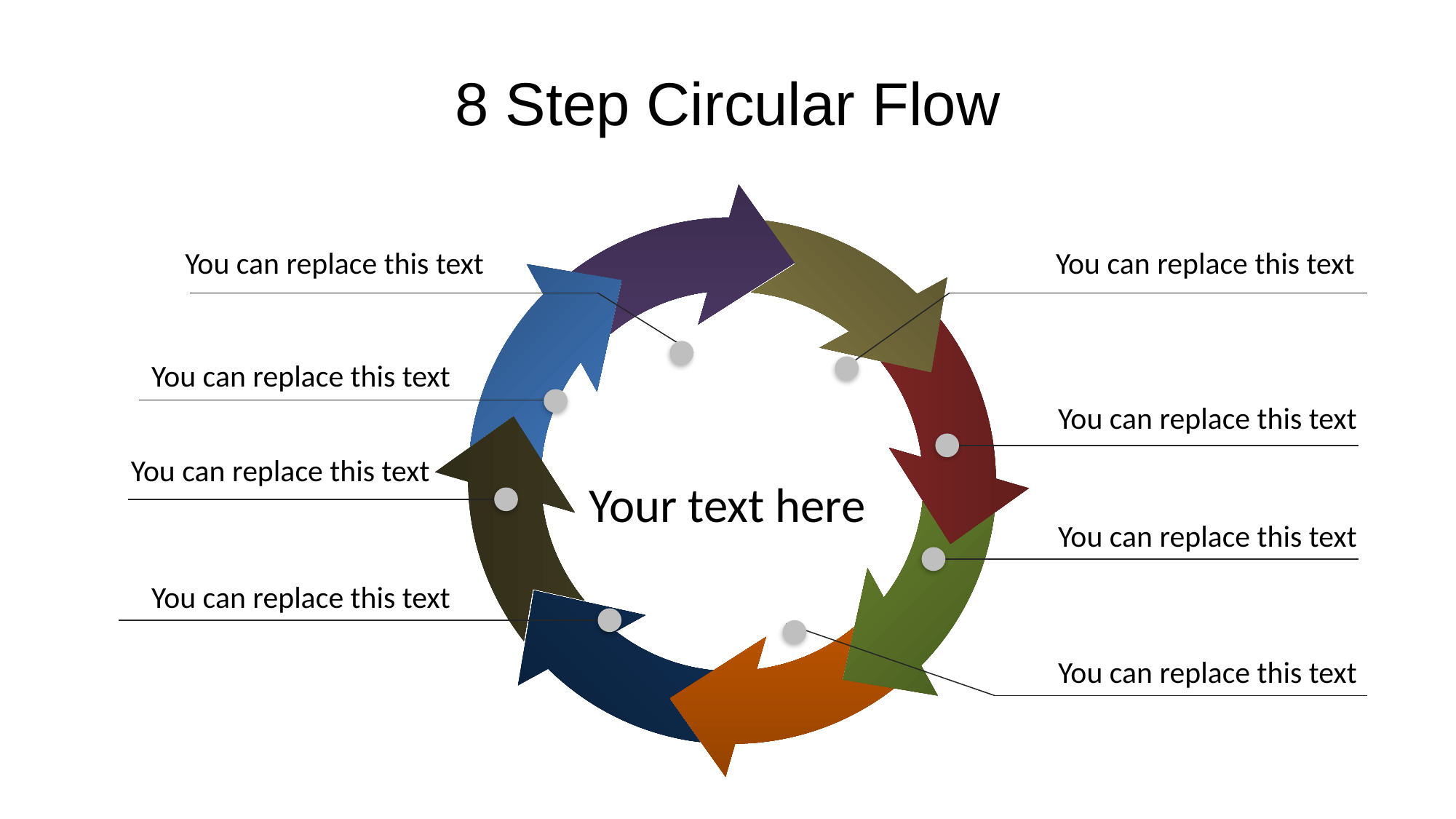

# 8 Step Circular Flow

You can replace this text
You can replace this text

You can replace this text

You can replace this text

You can replace this text
Your text here

You can replace this text

You can replace this text

You can replace this text